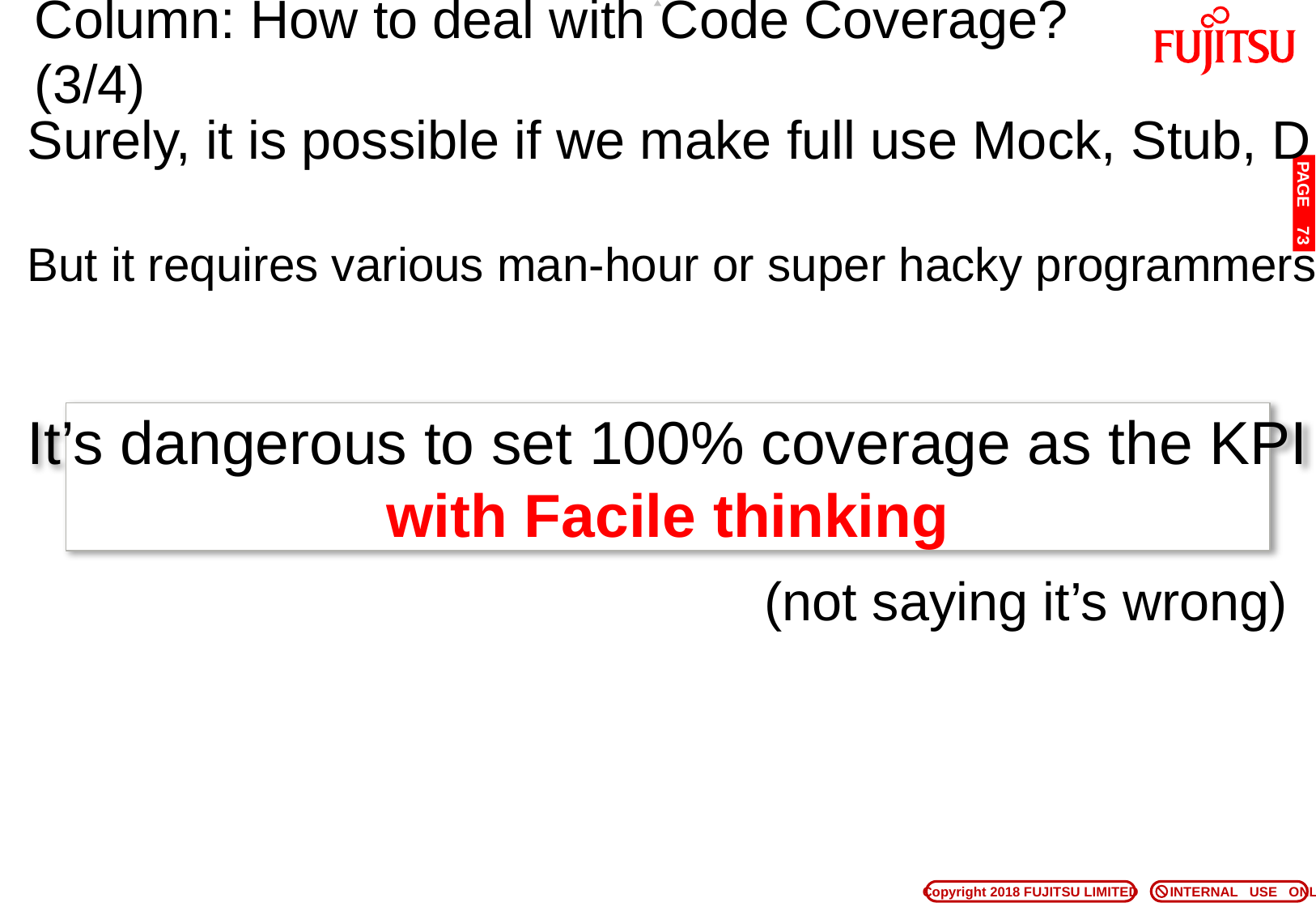

# Column: How to deal with Code Coverage?(3/4)
Surely, it is possible if we make full use Mock, Stub, DI.
But it requires various man-hour or super hacky programmers.
PAGE    73
It’s dangerous to set 100% coverage as the KPI
with Facile thinking
(not saying it’s wrong)